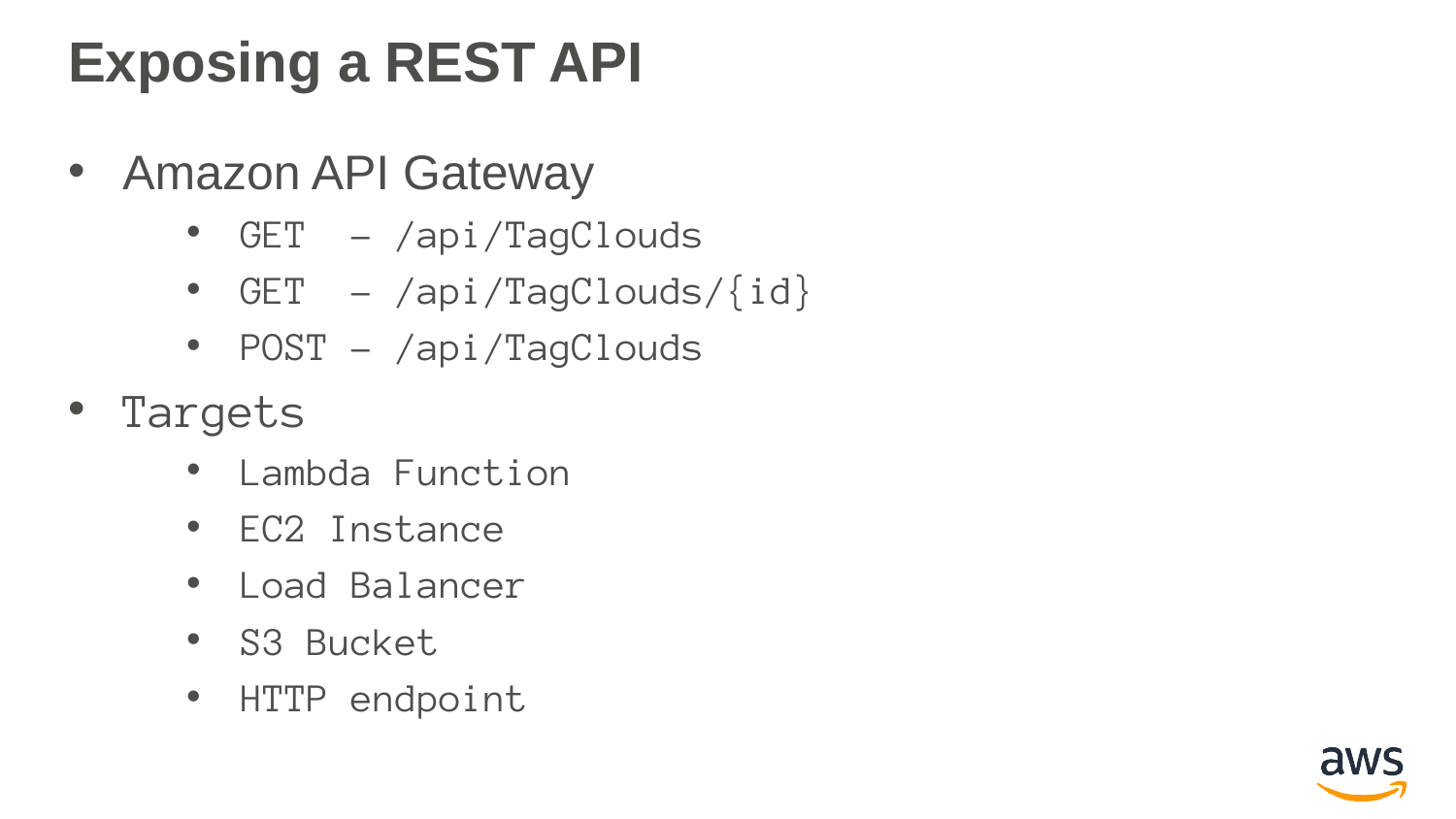

# Exposing a REST API
Amazon API Gateway
GET  - /api/TagClouds
GET  - /api/TagClouds/{id}
POST - /api/TagClouds
Targets
Lambda Function
EC2 Instance
Load Balancer
S3 Bucket
HTTP endpoint